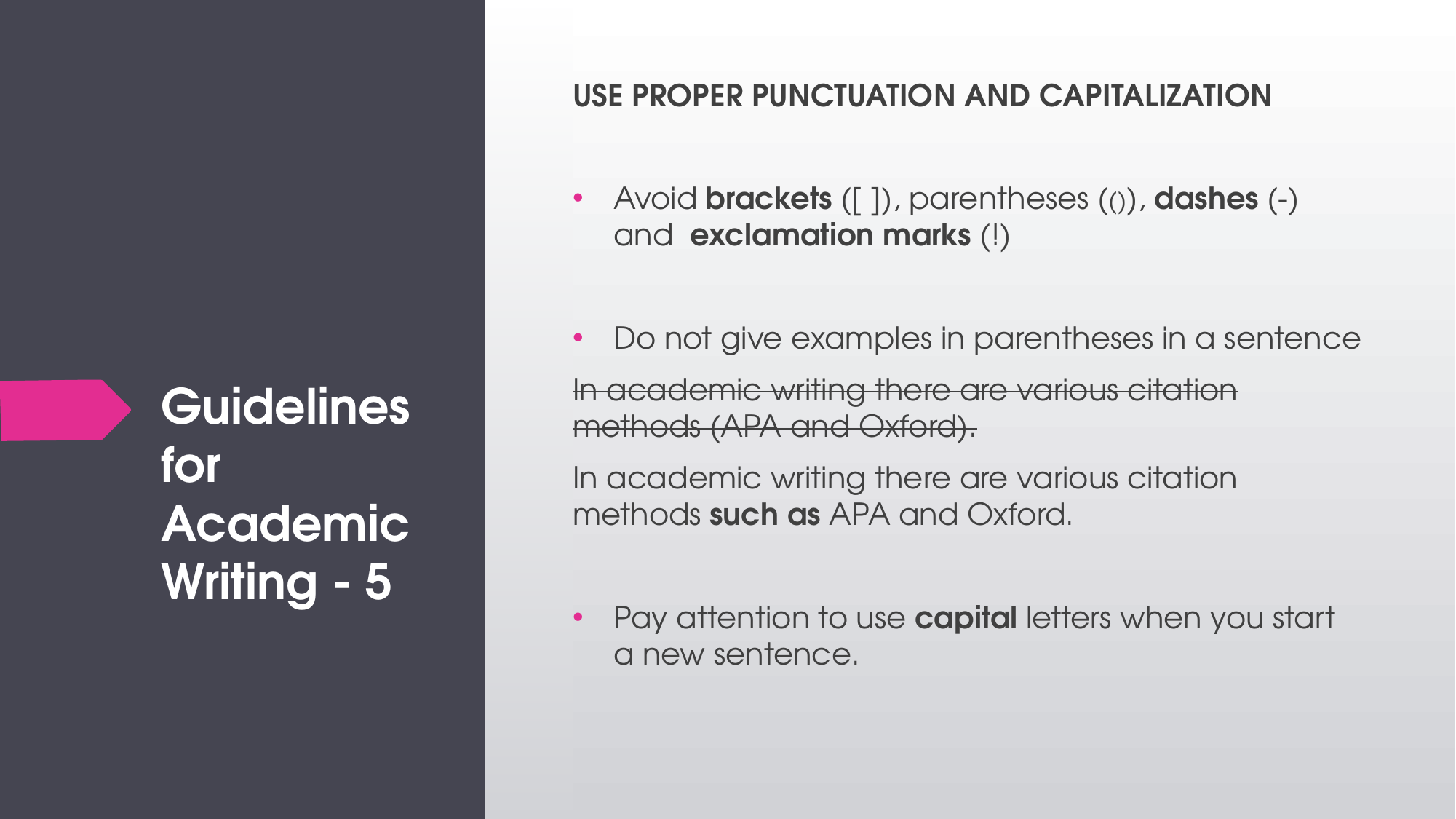

USE PROPER PUNCTUATION AND CAPITALIZATION

Avoid brackets ([ ]), parentheses (()), dashes (-) and  exclamation marks (!)

Do not give examples in parentheses in a sentence
In academic writing there are various citation methods (APA and Oxford).
In academic writing there are various citation methods such as APA and Oxford.

Pay attention to use capital letters when you start a new sentence.

# Guidelines for Academic Writing - 5